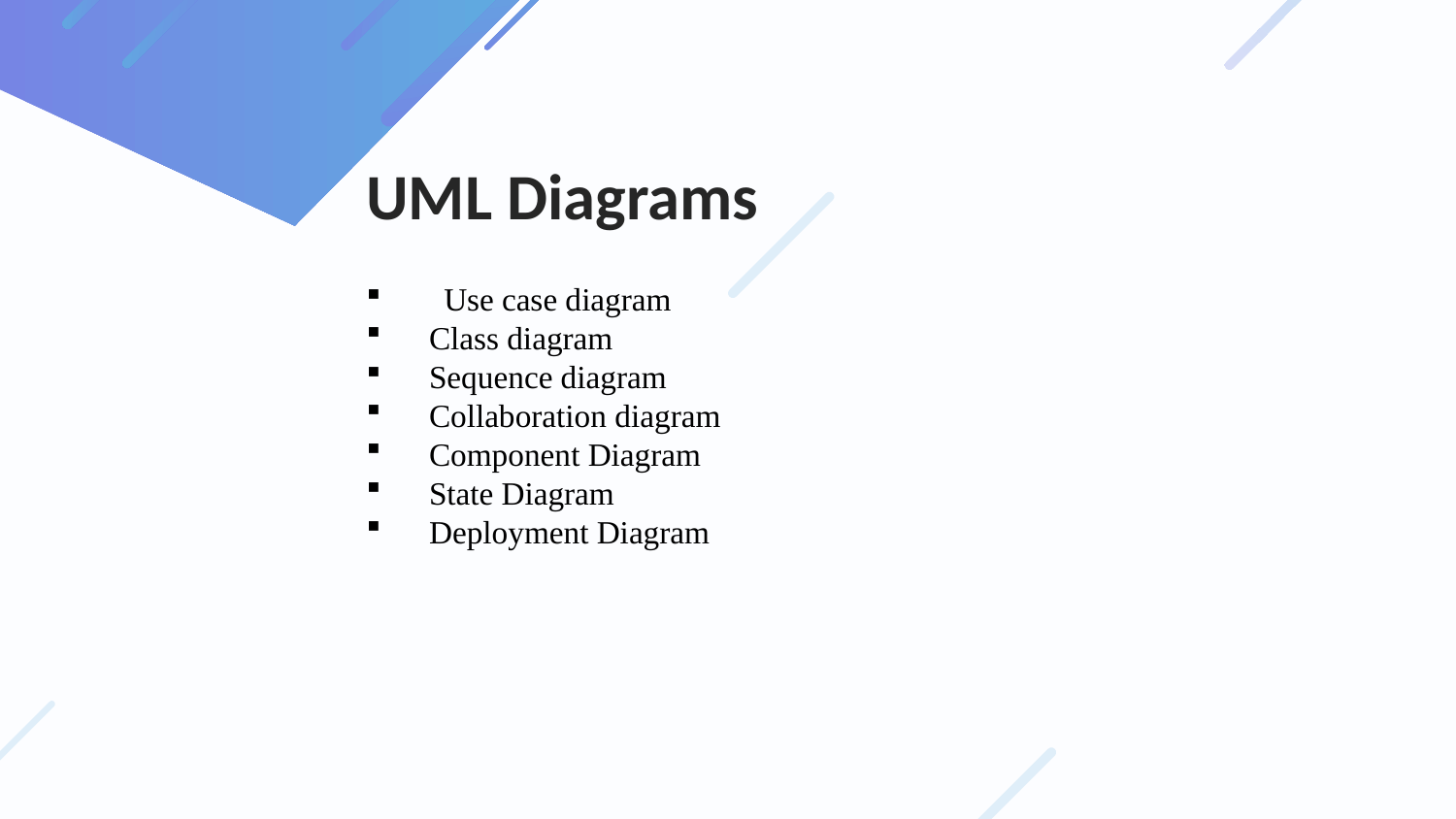

# UML Diagrams
       Use case diagram
      Class diagram
      Sequence diagram
      Collaboration diagram
      Component Diagram
      State Diagram
      Deployment Diagram